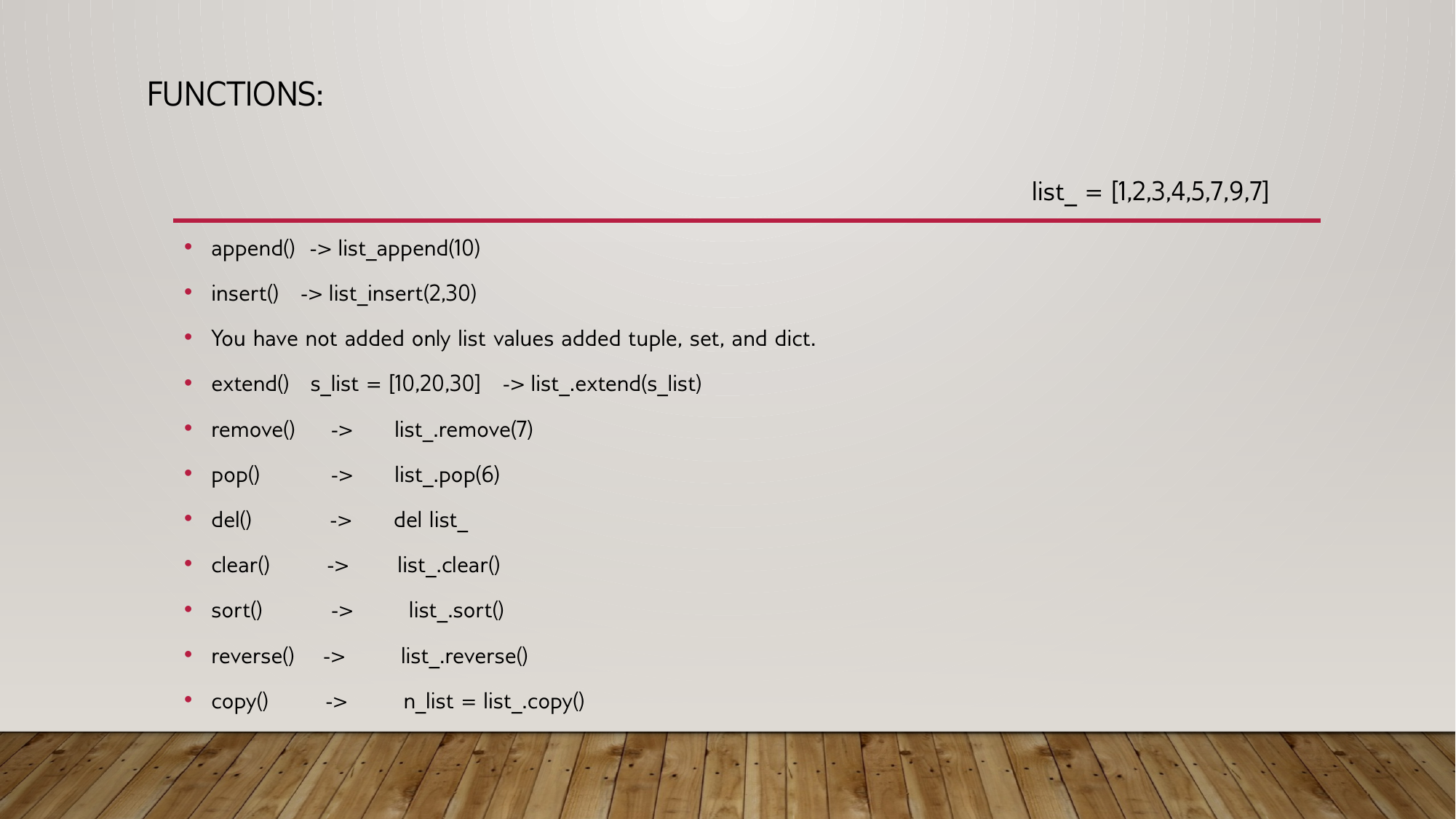

# functions:
list_ = [1,2,3,4,5,7,9,7]
append()  -> list_append(10)
insert()   -> list_insert(2,30)
You have not added only list values added tuple, set, and dict.
extend()   s_list = [10,20,30]   -> list_.extend(s_list)
remove()     ->      list_.remove(7)
pop()          ->      list_.pop(6)
del()           ->      del list_
clear()        ->       list_.clear()
sort()	     ->        list_.sort()
reverse()    ->        list_.reverse()
copy()        ->        n_list = list_.copy()